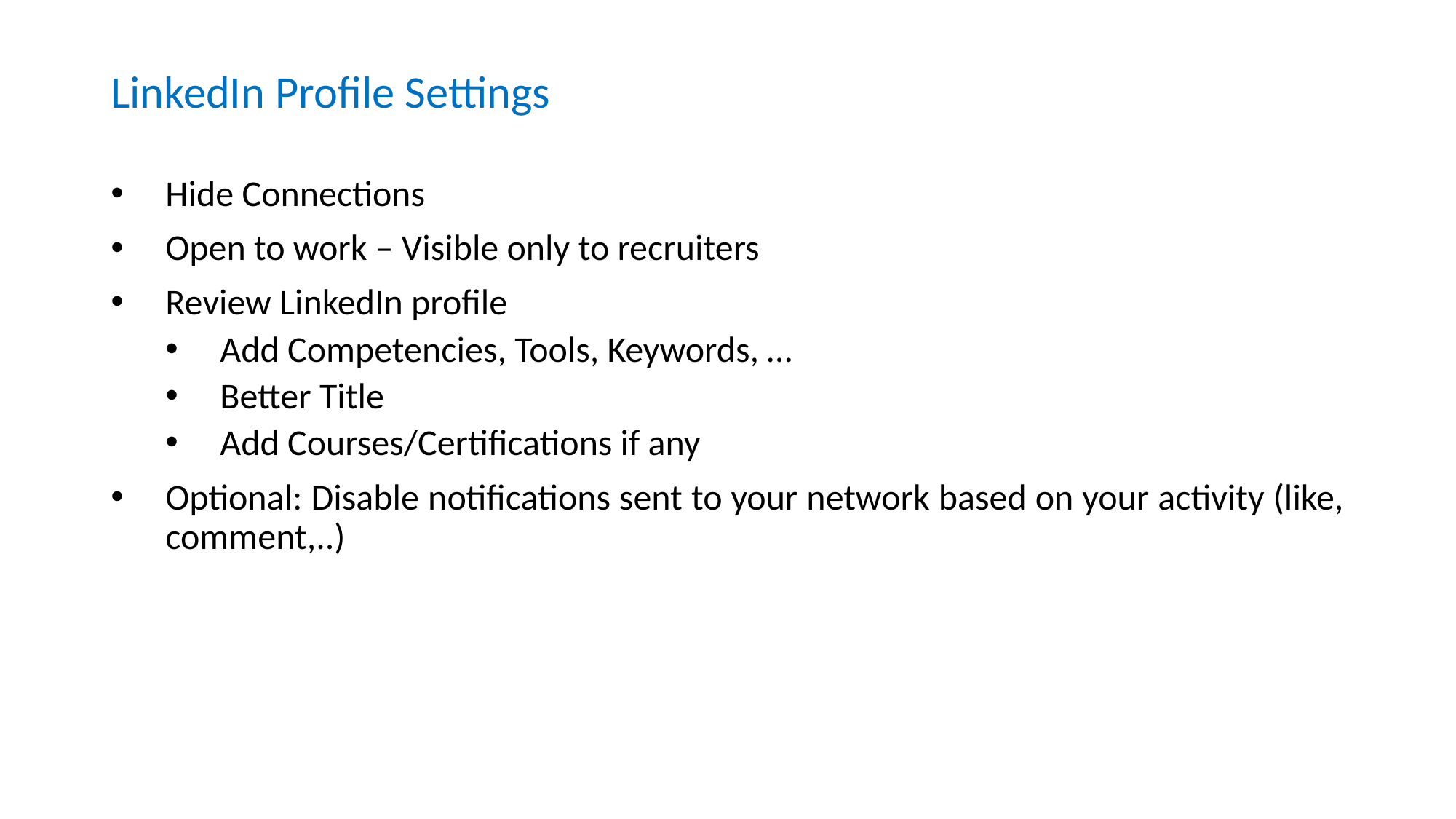

# LinkedIn Profile Settings
Hide Connections
Open to work – Visible only to recruiters
Review LinkedIn profile
Add Competencies, Tools, Keywords, …
Better Title
Add Courses/Certifications if any
Optional: Disable notifications sent to your network based on your activity (like, comment,..)